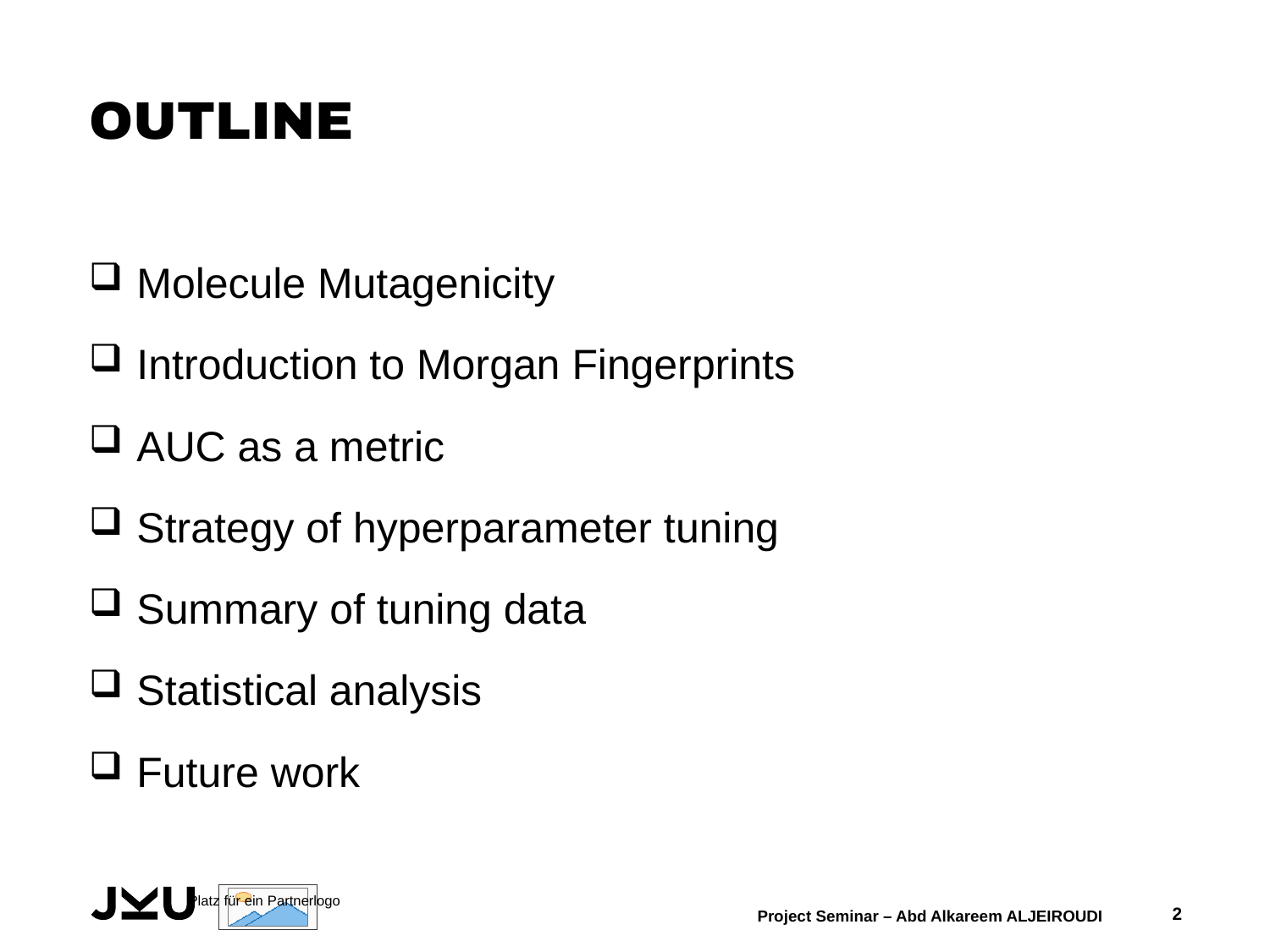

# OUtline
Molecule Mutagenicity
Introduction to Morgan Fingerprints
AUC as a metric
Strategy of hyperparameter tuning
Summary of tuning data
Statistical analysis
Future work

2
Project Seminar – Abd Alkareem ALJEIROUDI